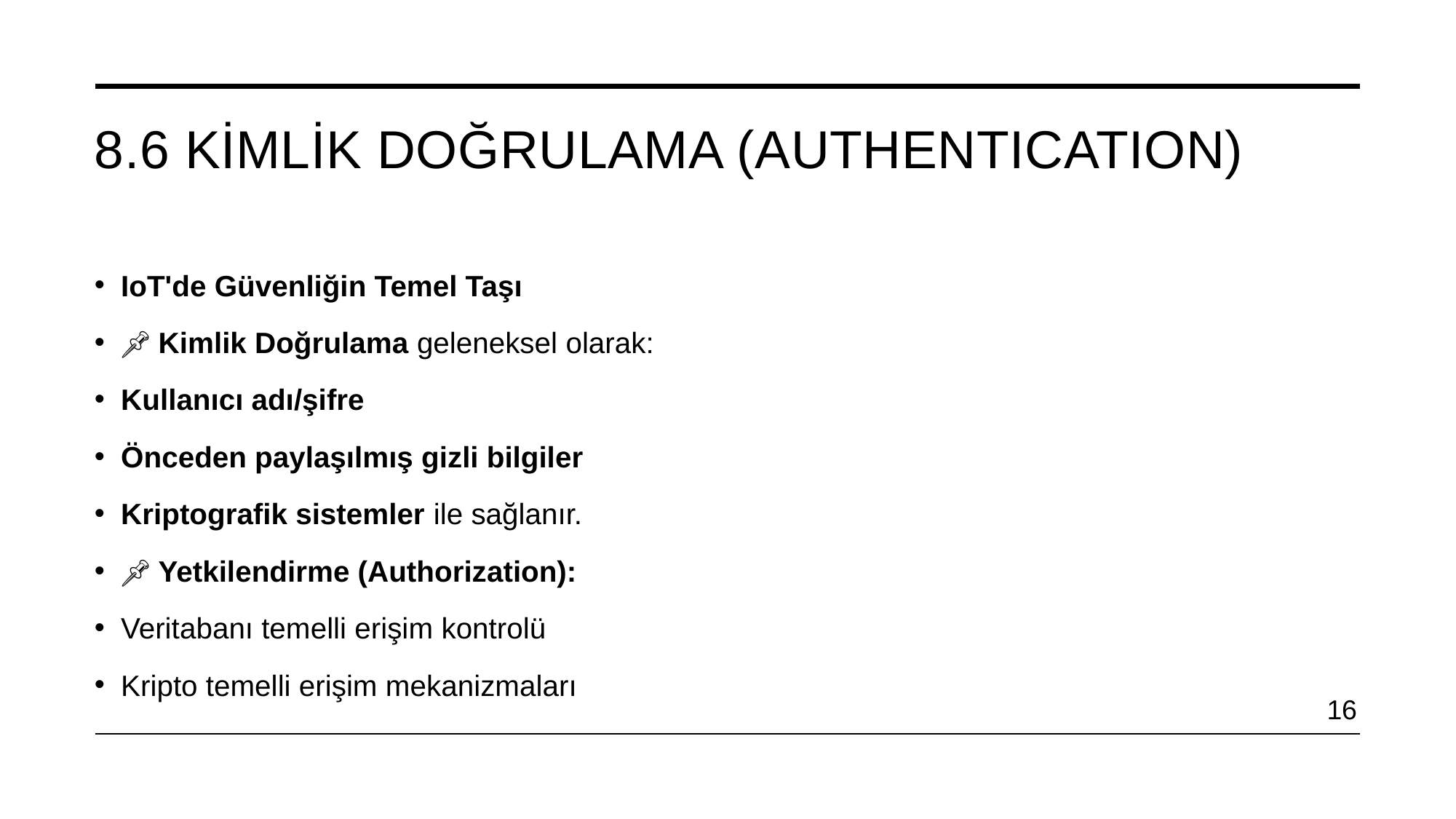

# 8.6 Kimlik Doğrulama (Authentıcatıon)
IoT'de Güvenliğin Temel Taşı
📌 Kimlik Doğrulama geleneksel olarak:
Kullanıcı adı/şifre
Önceden paylaşılmış gizli bilgiler
Kriptografik sistemler ile sağlanır.
📌 Yetkilendirme (Authorization):
Veritabanı temelli erişim kontrolü
Kripto temelli erişim mekanizmaları

16